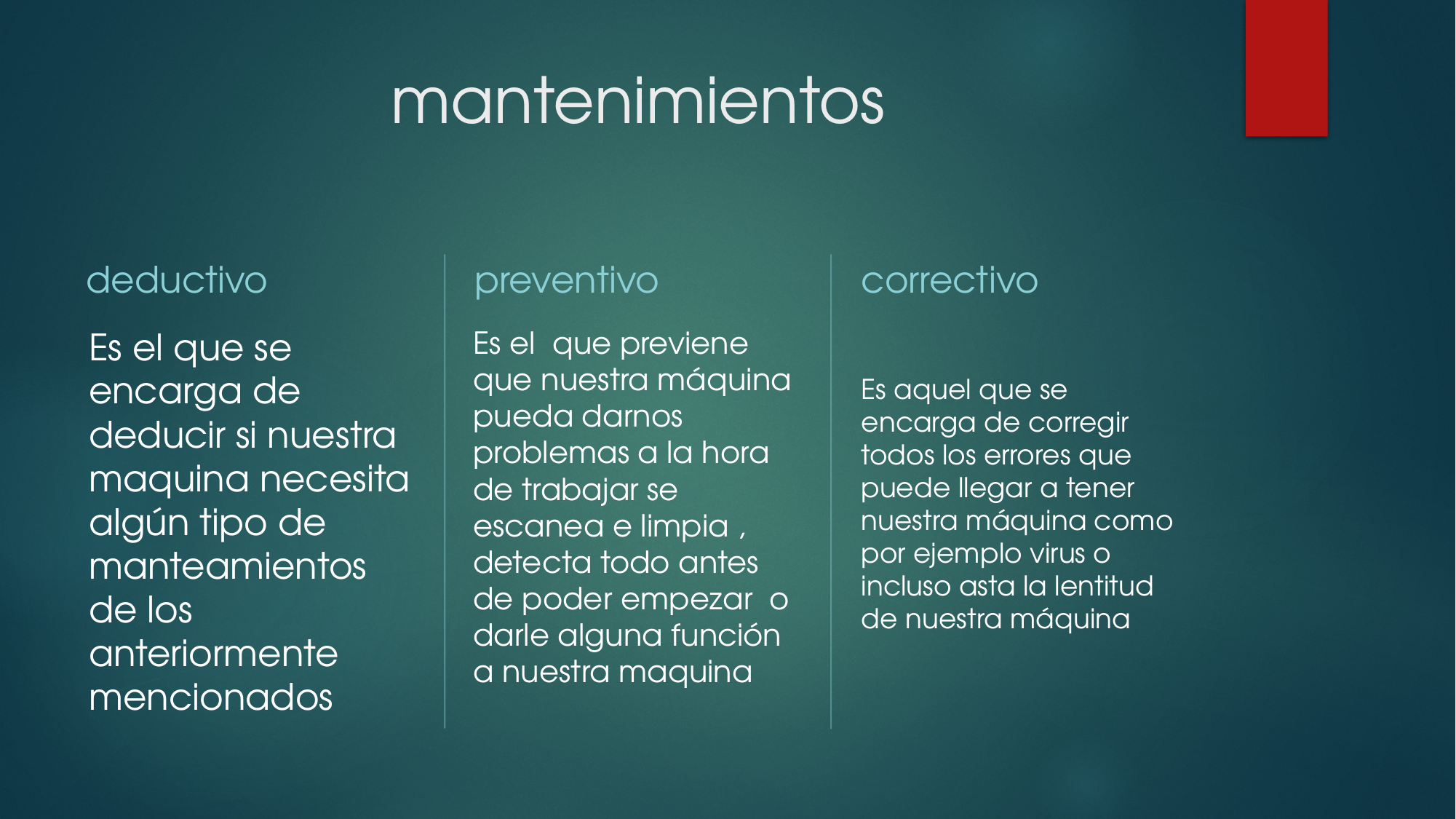

# mantenimientos
deductivo
preventivo
correctivo
Es el que se encarga de   deducir si nuestra maquina necesita algún tipo de manteamientos  de los anteriormente mencionados
Es el  que previene que nuestra máquina  pueda darnos problemas a la hora de trabajar se escanea e limpia , detecta todo antes de poder empezar  o darle alguna función a nuestra maquina

Es aquel que se encarga de corregir todos los errores que puede llegar a tener nuestra máquina como por ejemplo virus o incluso asta la lentitud de nuestra máquina